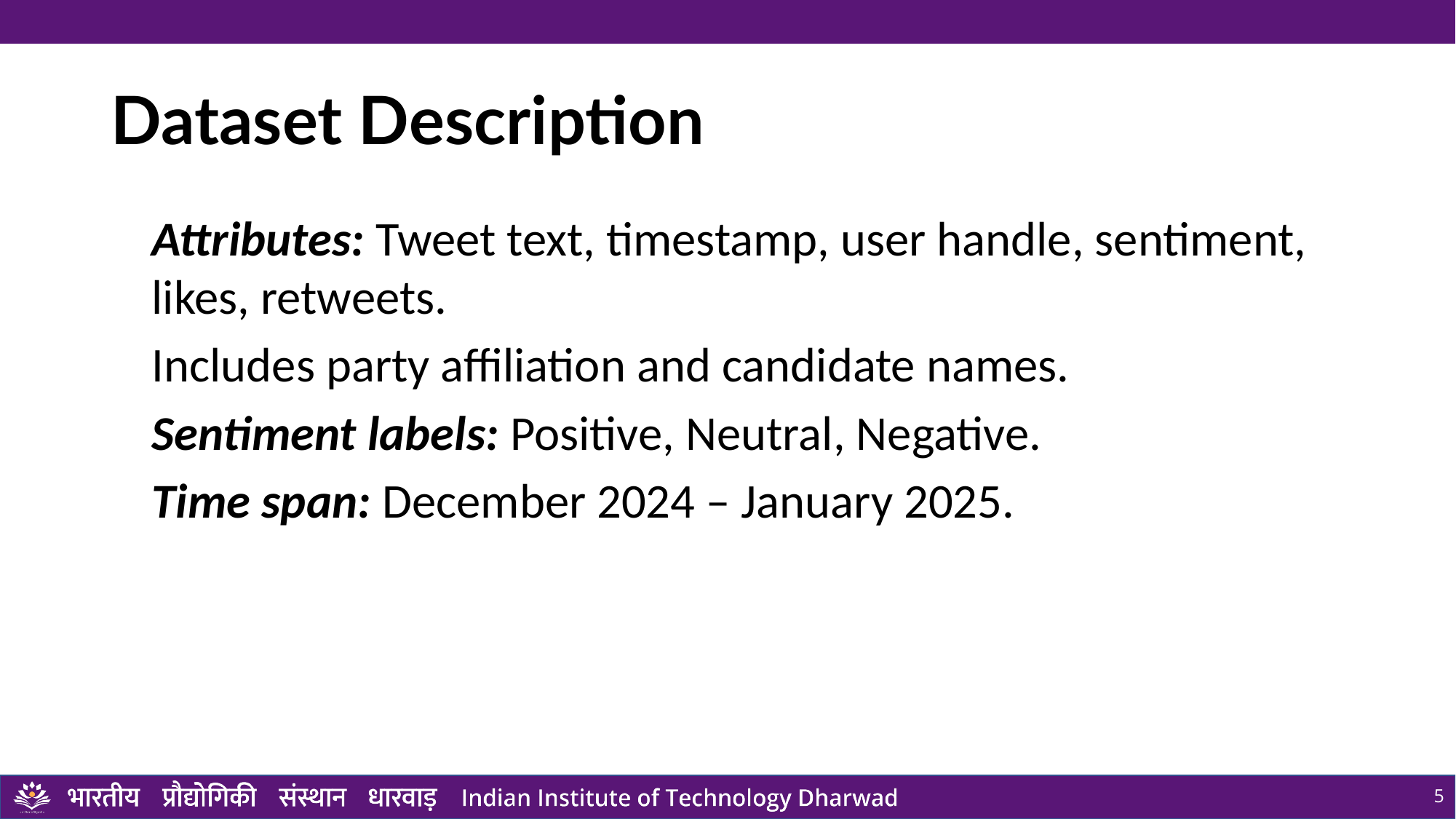

# Dataset Description
Attributes: Tweet text, timestamp, user handle, sentiment, likes, retweets.
Includes party affiliation and candidate names.
Sentiment labels: Positive, Neutral, Negative.
Time span: December 2024 – January 2025.